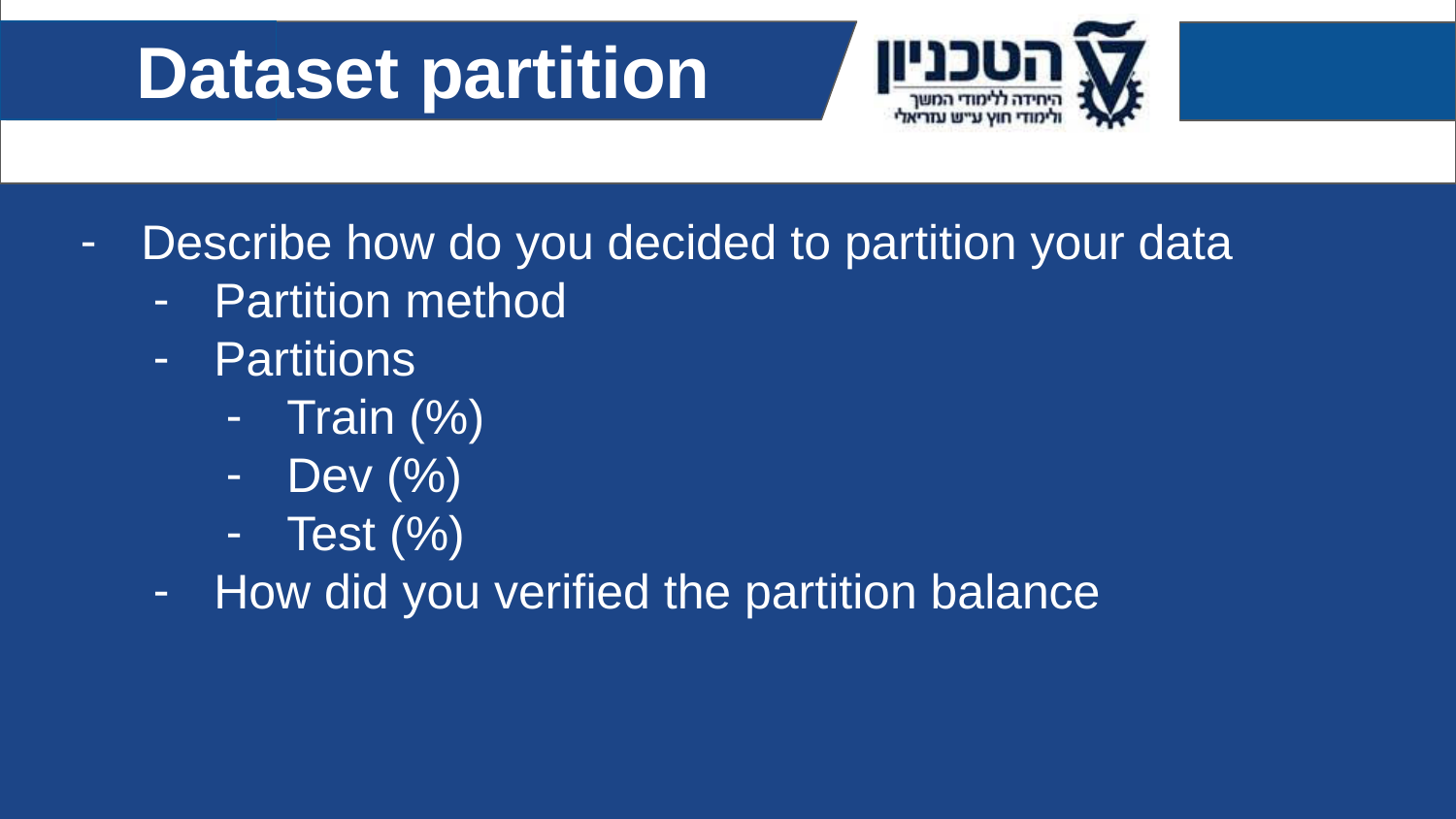

# Dataset partition
Describe how do you decided to partition your data
Partition method
Partitions
Train (%)
Dev (%)
Test (%)
How did you verified the partition balance